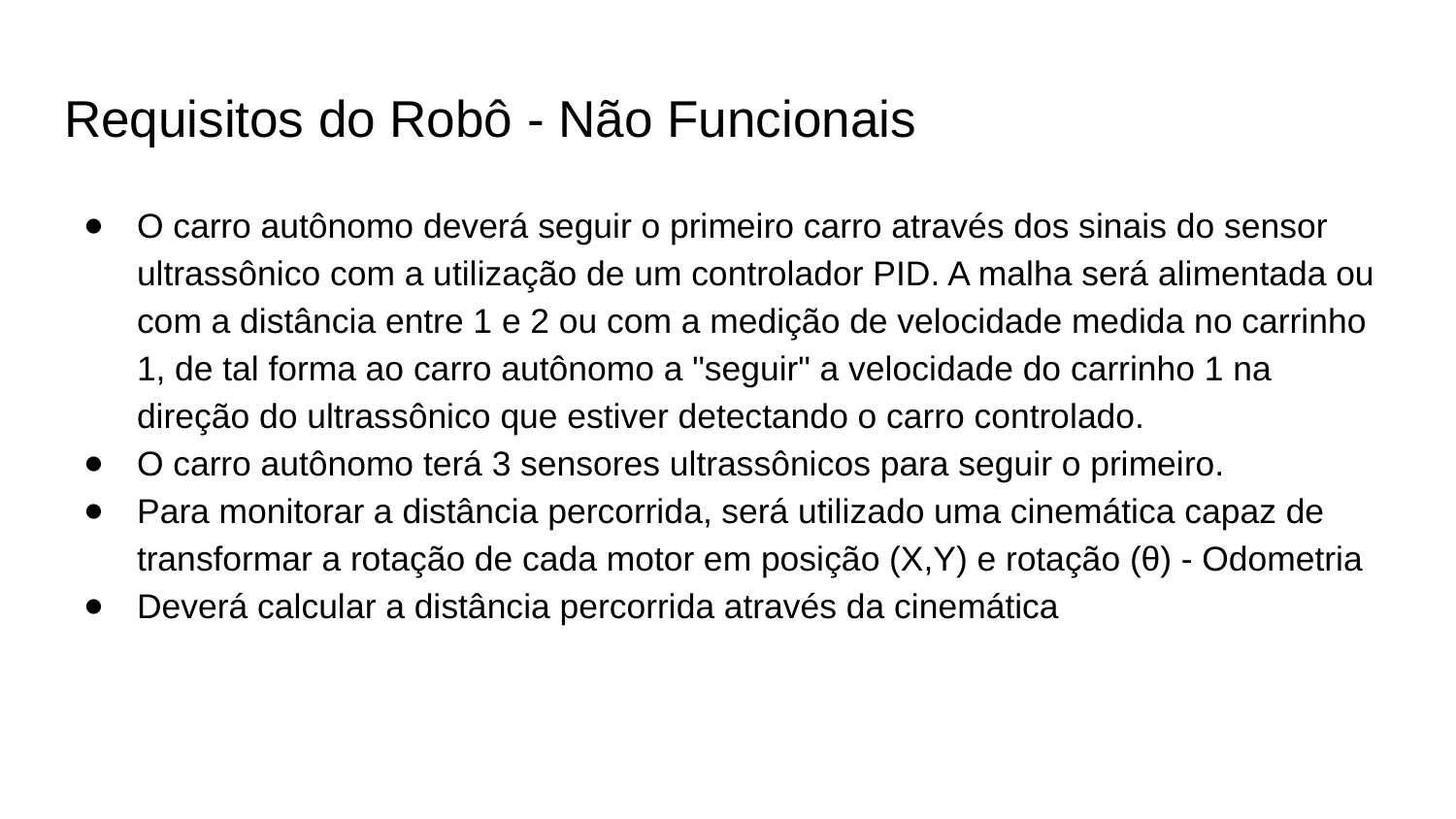

# Requisitos do Robô - Não Funcionais
O carro autônomo deverá seguir o primeiro carro através dos sinais do sensor ultrassônico com a utilização de um controlador PID. A malha será alimentada ou com a distância entre 1 e 2 ou com a medição de velocidade medida no carrinho 1, de tal forma ao carro autônomo a "seguir" a velocidade do carrinho 1 na direção do ultrassônico que estiver detectando o carro controlado.
O carro autônomo terá 3 sensores ultrassônicos para seguir o primeiro.
Para monitorar a distância percorrida, será utilizado uma cinemática capaz de transformar a rotação de cada motor em posição (X,Y) e rotação (θ) - Odometria
Deverá calcular a distância percorrida através da cinemática